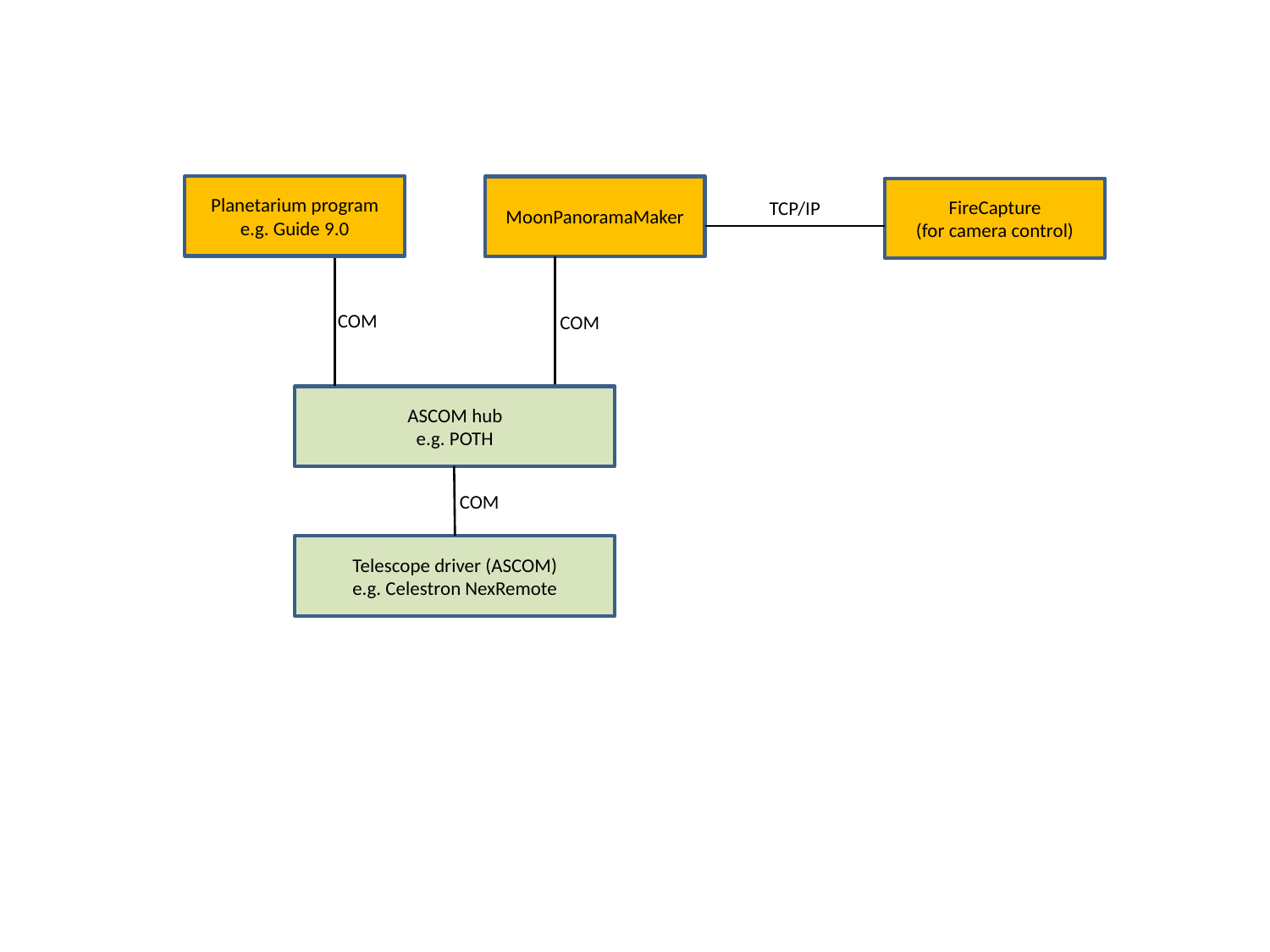

Planetarium program
e.g. Guide 9.0
MoonPanoramaMaker
FireCapture
(for camera control)
TCP/IP
COM
COM
ASCOM hub
e.g. POTH
COM
Telescope driver (ASCOM)
e.g. Celestron NexRemote